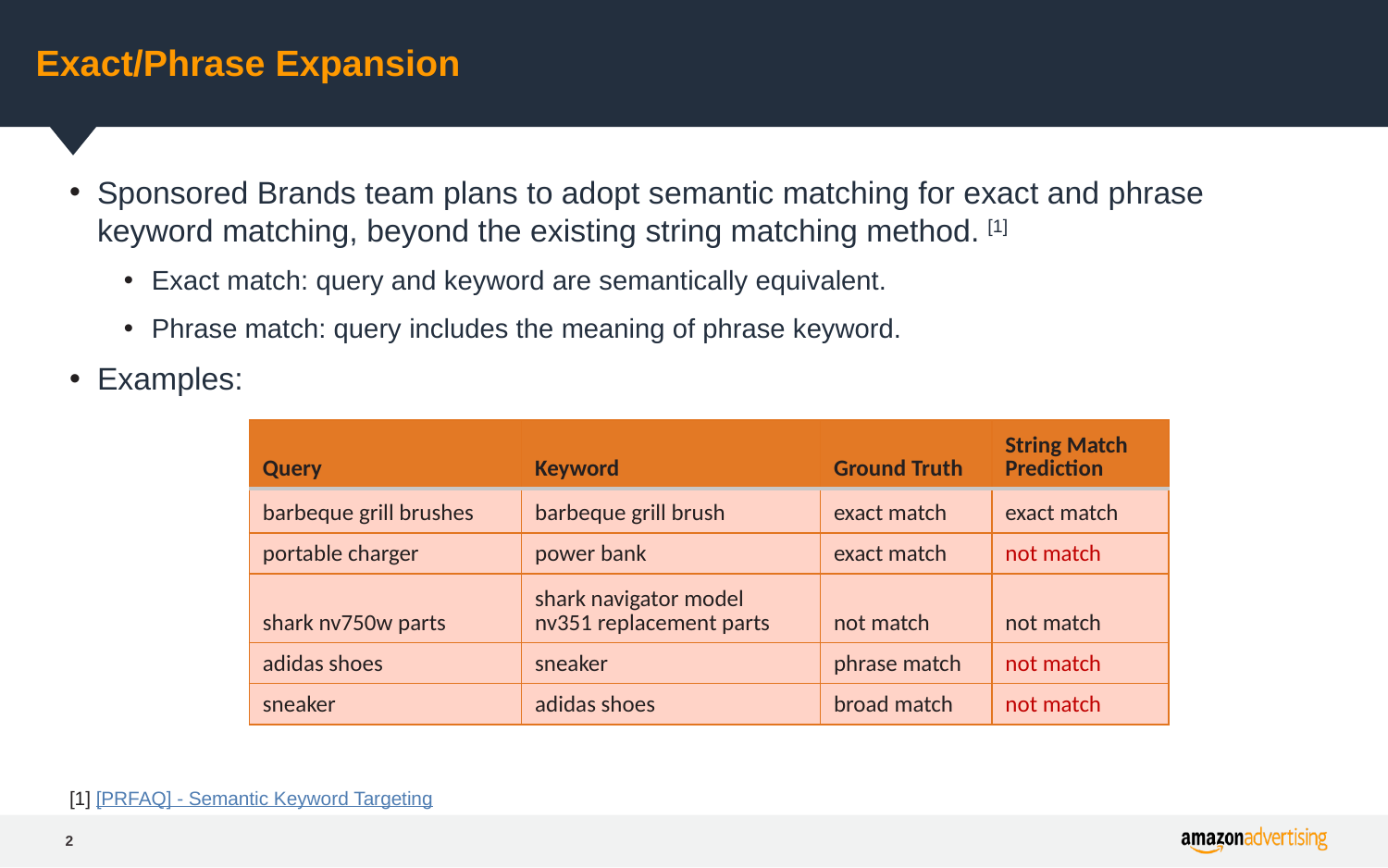

# Exact/Phrase Expansion
Sponsored Brands team plans to adopt semantic matching for exact and phrase keyword matching, beyond the existing string matching method. [1]
Exact match: query and keyword are semantically equivalent.
Phrase match: query includes the meaning of phrase keyword.
Examples:

| Query | Keyword | Ground Truth | String Match Prediction |
| --- | --- | --- | --- |
| barbeque grill brushes | barbeque grill brush | exact match | exact match |
| portable charger | power bank | exact match | not match |
| shark nv750w parts | shark navigator model nv351 replacement parts | not match | not match |
| adidas shoes | sneaker | phrase match | not match |
| sneaker | adidas shoes | broad match | not match |
[1] [PRFAQ] - Semantic Keyword Targeting
2